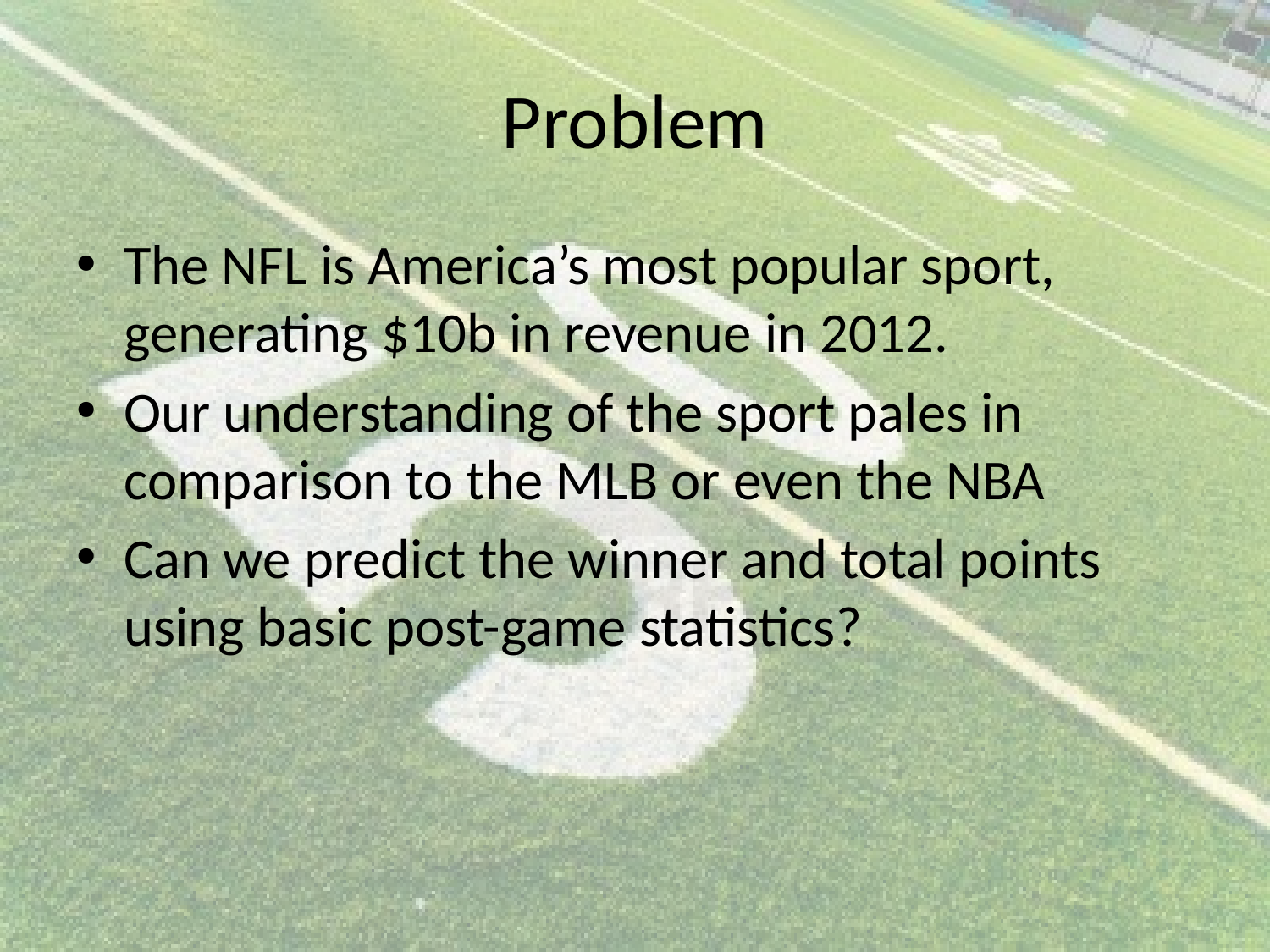

# Problem
The NFL is America’s most popular sport, generating $10b in revenue in 2012.
Our understanding of the sport pales in comparison to the MLB or even the NBA
Can we predict the winner and total points using basic post-game statistics?